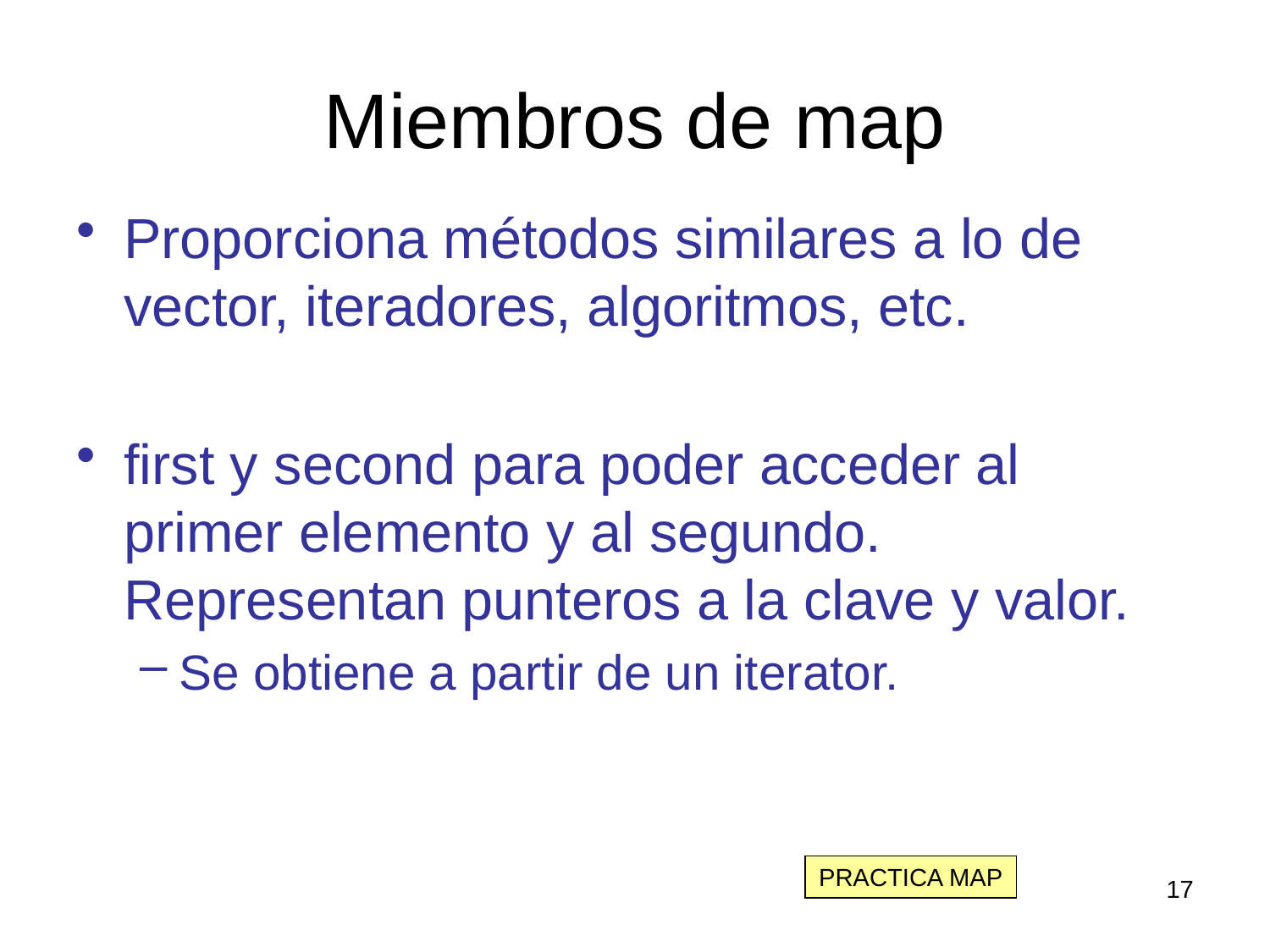

# Miembros de map
Proporciona métodos similares a lo de vector, iteradores, algoritmos, etc.

first y second para poder acceder al primer elemento y al segundo. Representan punteros a la clave y valor.
Se obtiene a partir de un iterator.

PRACTICA MAP
17